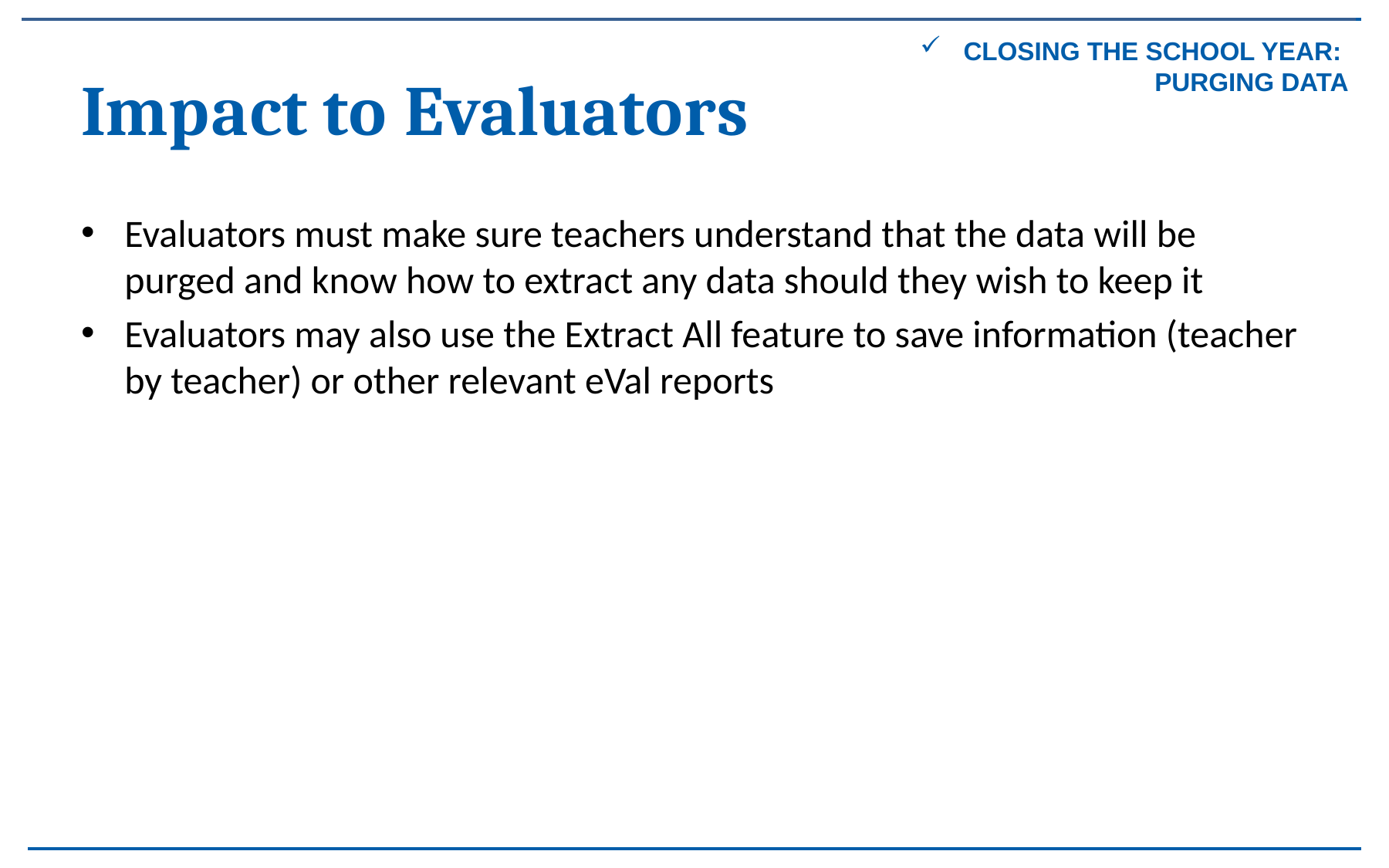

Closing the school year:
purging data
# Impact to Evaluators
Evaluators must make sure teachers understand that the data will be purged and know how to extract any data should they wish to keep it
Evaluators may also use the Extract All feature to save information (teacher by teacher) or other relevant eVal reports